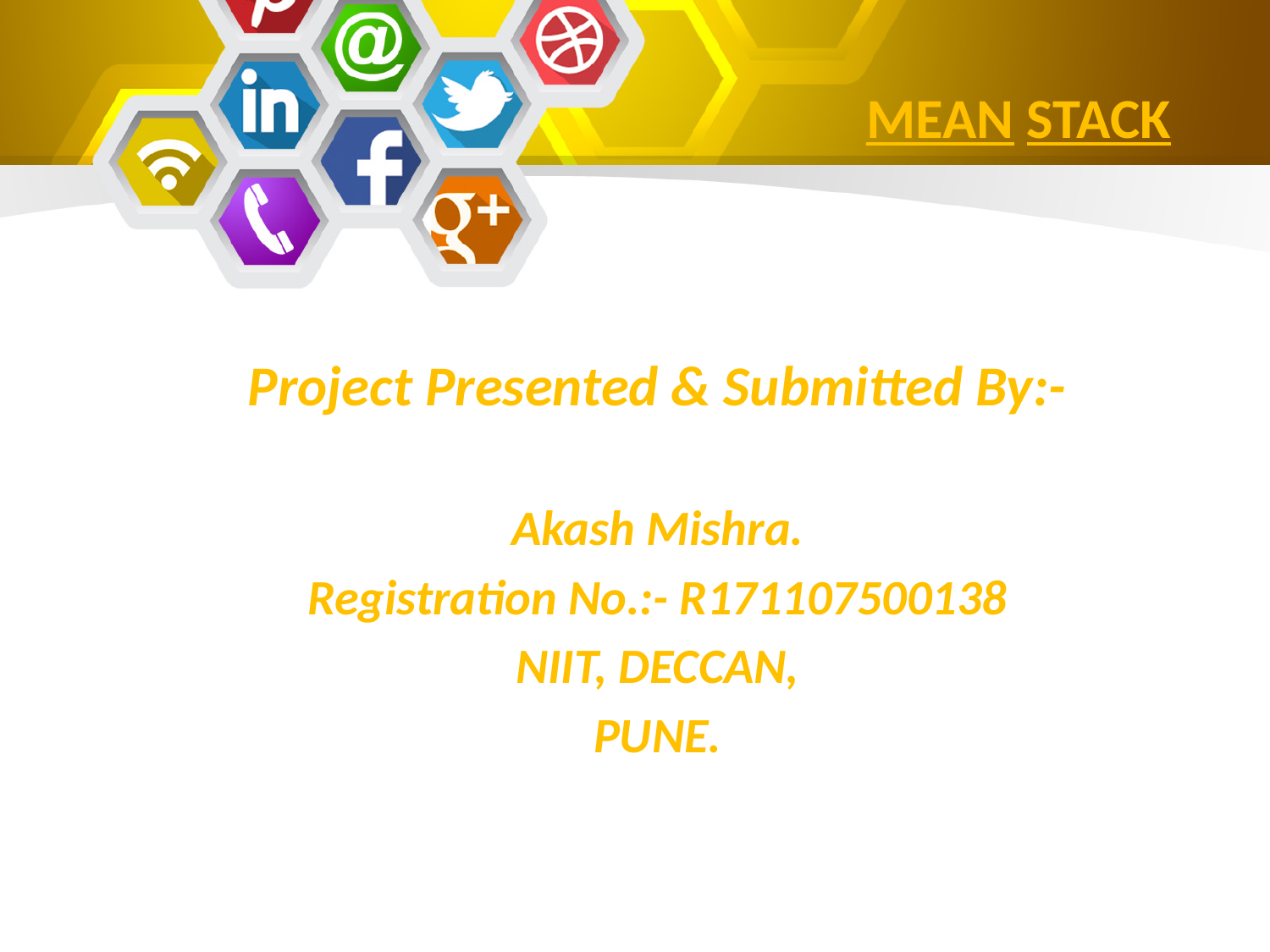

# MEAN STACK

Project Presented & Submitted By:-

Akash Mishra.
Registration No.:- R171107500138
NIIT, DECCAN,
PUNE.